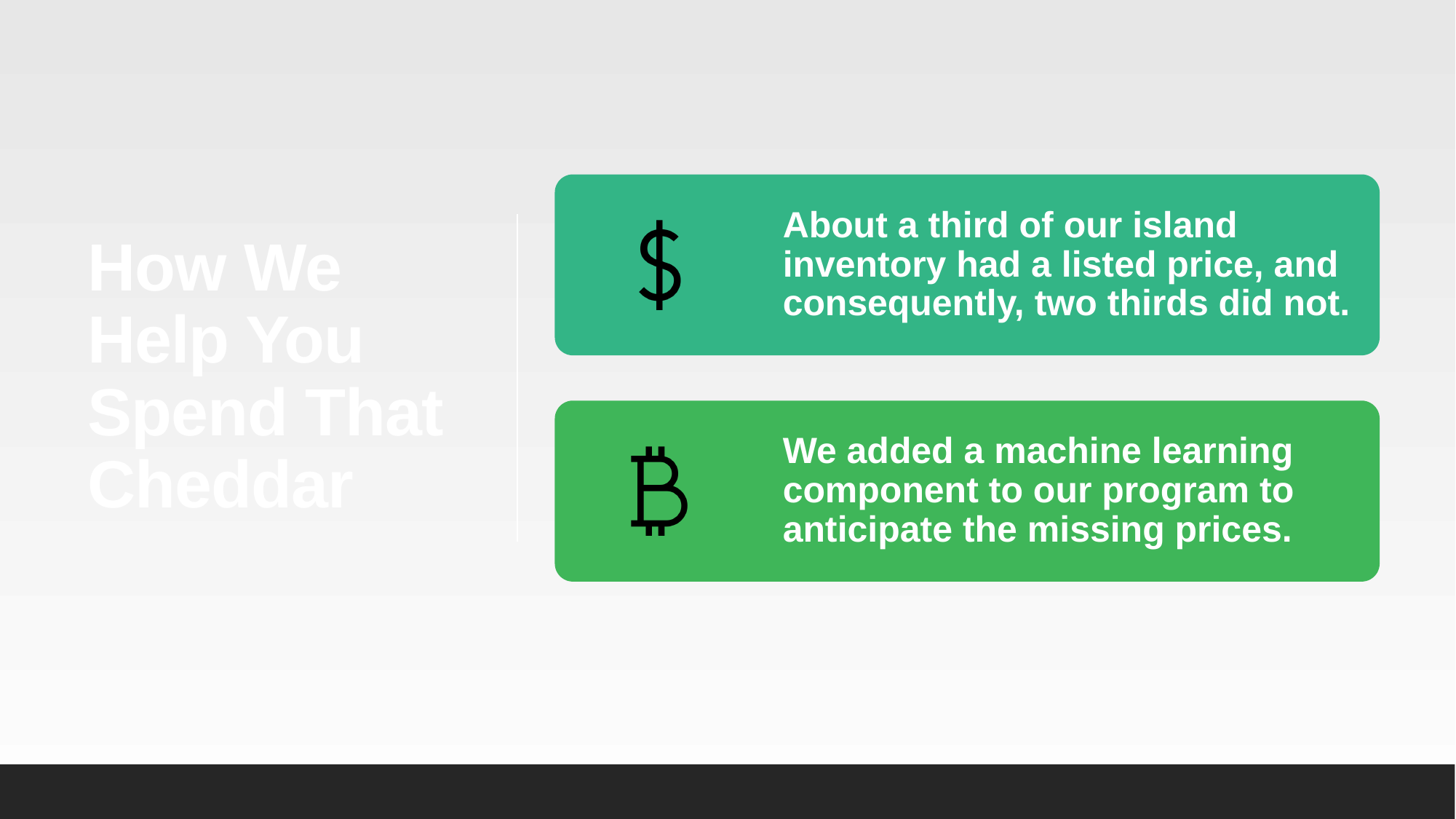

# How We Help You Spend That Cheddar
About a third of our island inventory had a listed price, and consequently, two thirds did not.
We added a machine learning component to our program to anticipate the missing prices.